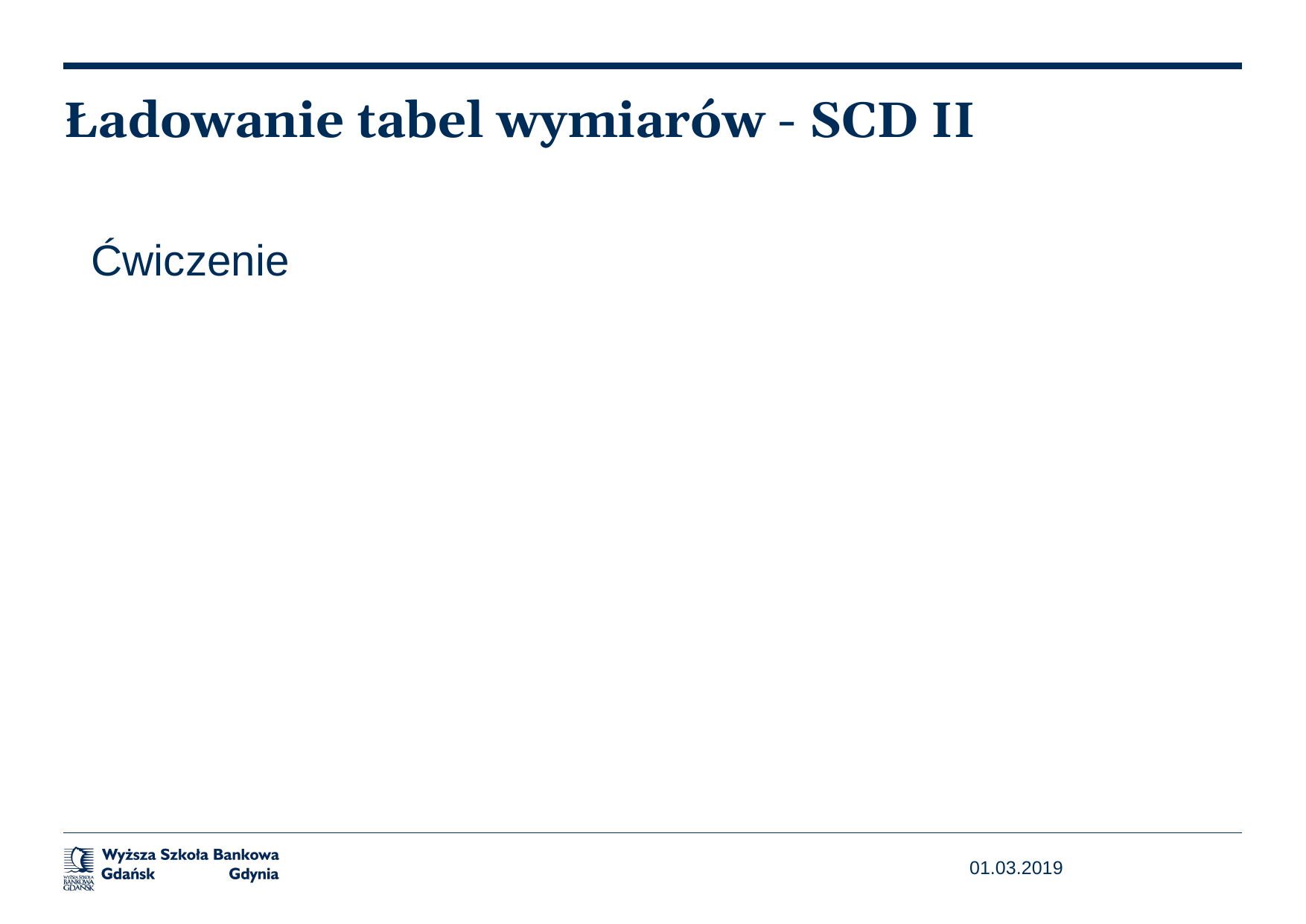

# Ładowanie tabel wymiarów - SCD II

Ćwiczenie

01.03.2019